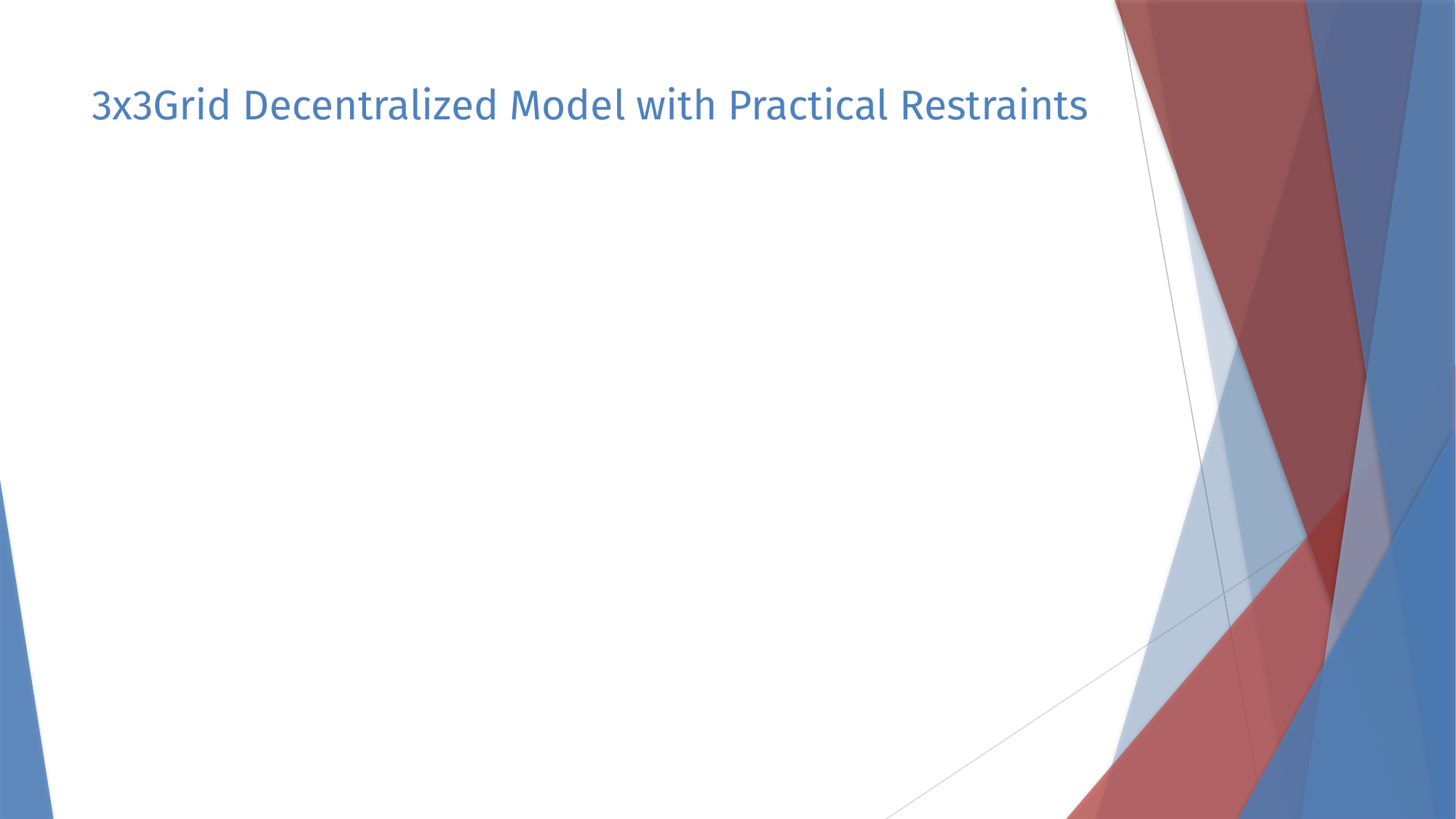

# 3x3Grid Decentralized Model with Practical Restraints